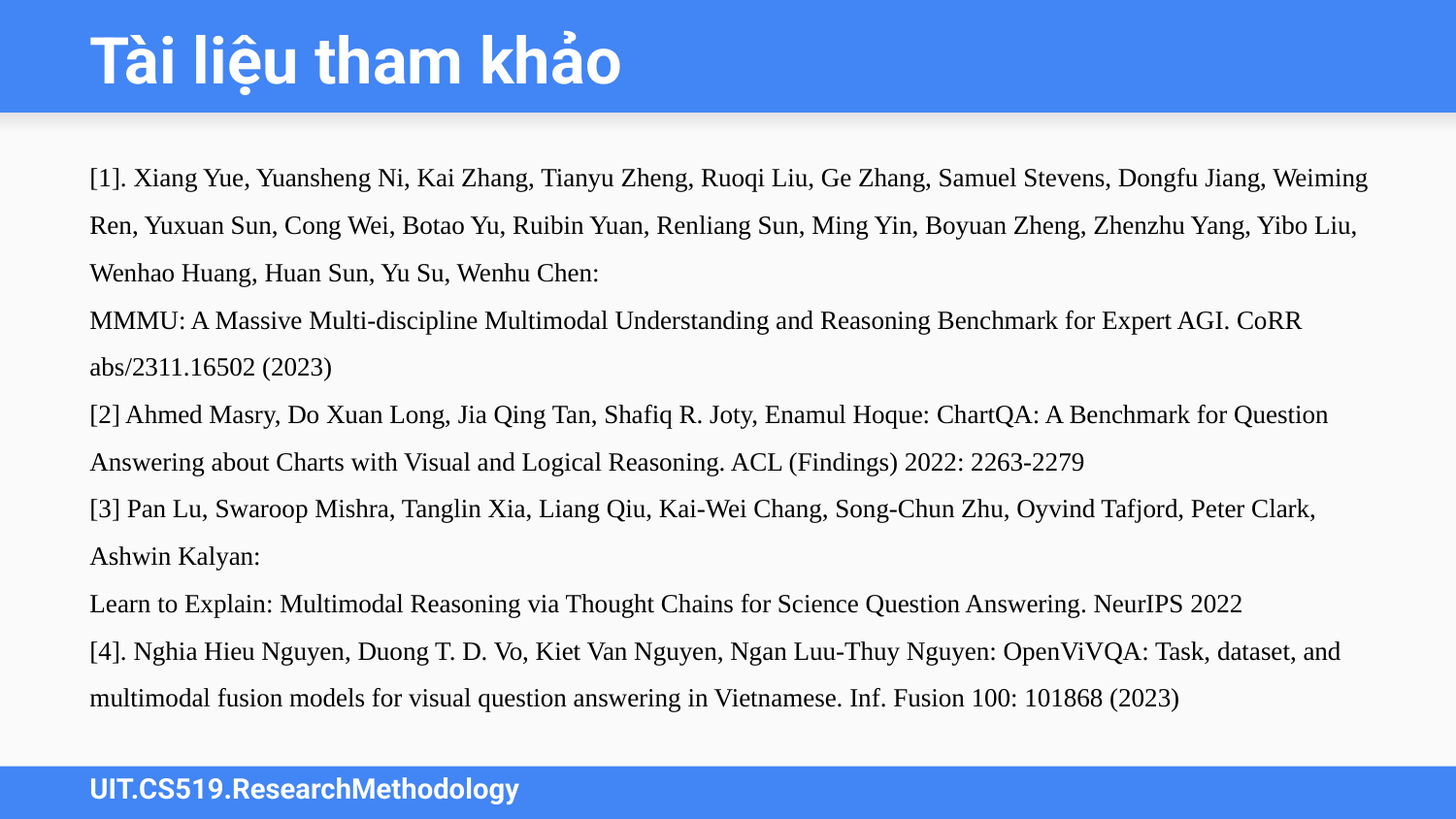

# Tài liệu tham khảo
[1]. Xiang Yue, Yuansheng Ni, Kai Zhang, Tianyu Zheng, Ruoqi Liu, Ge Zhang, Samuel Stevens, Dongfu Jiang, Weiming Ren, Yuxuan Sun, Cong Wei, Botao Yu, Ruibin Yuan, Renliang Sun, Ming Yin, Boyuan Zheng, Zhenzhu Yang, Yibo Liu, Wenhao Huang, Huan Sun, Yu Su, Wenhu Chen:
MMMU: A Massive Multi-discipline Multimodal Understanding and Reasoning Benchmark for Expert AGI. CoRR abs/2311.16502 (2023)
[2] Ahmed Masry, Do Xuan Long, Jia Qing Tan, Shafiq R. Joty, Enamul Hoque: ChartQA: A Benchmark for Question Answering about Charts with Visual and Logical Reasoning. ACL (Findings) 2022: 2263-2279
[3] Pan Lu, Swaroop Mishra, Tanglin Xia, Liang Qiu, Kai-Wei Chang, Song-Chun Zhu, Oyvind Tafjord, Peter Clark, Ashwin Kalyan:
Learn to Explain: Multimodal Reasoning via Thought Chains for Science Question Answering. NeurIPS 2022
[4]. Nghia Hieu Nguyen, Duong T. D. Vo, Kiet Van Nguyen, Ngan Luu-Thuy Nguyen: OpenViVQA: Task, dataset, and multimodal fusion models for visual question answering in Vietnamese. Inf. Fusion 100: 101868 (2023)